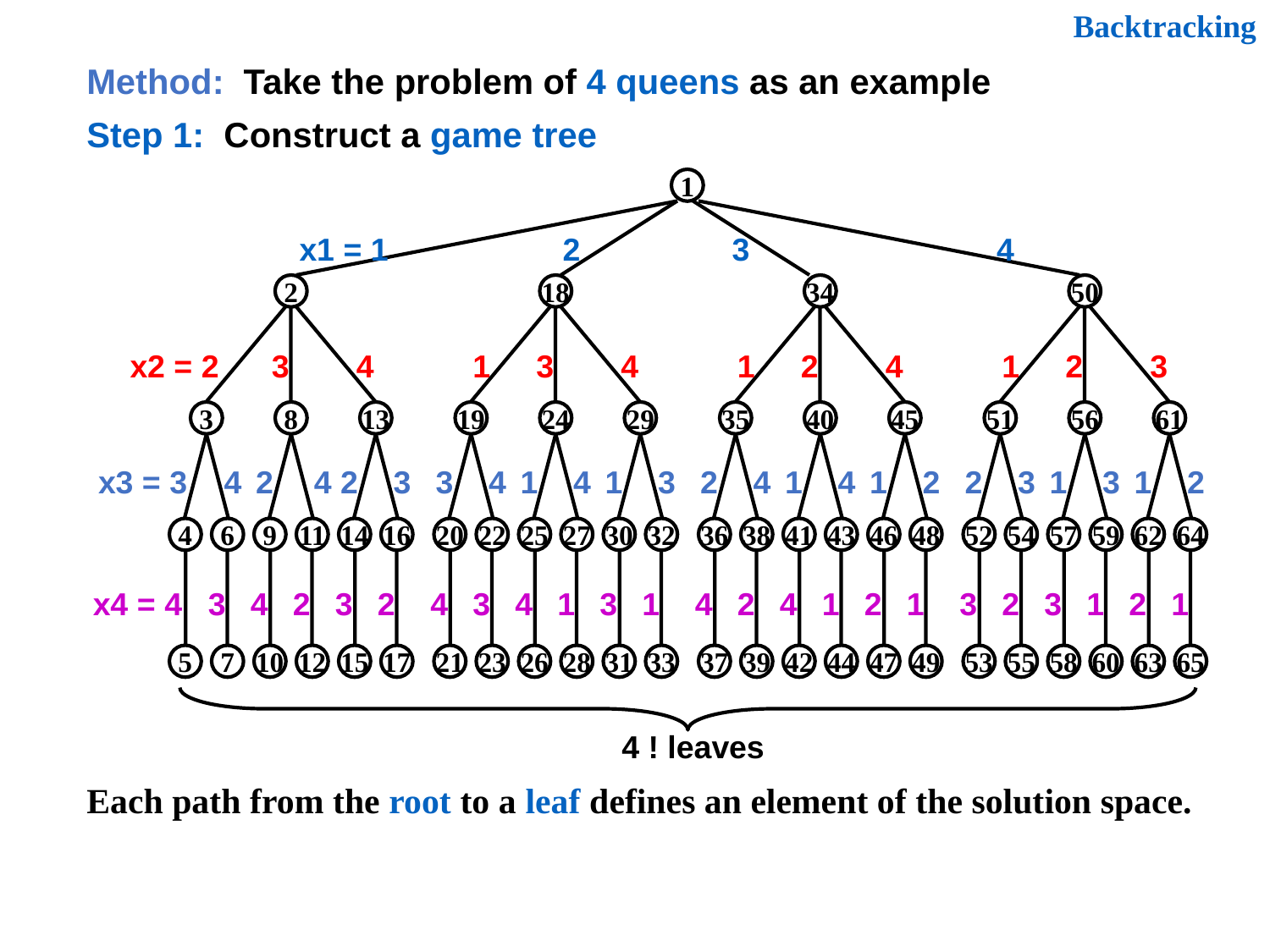

Backtracking
Method:  Take the problem of 4 queens as an example
Step 1:  Construct a game tree
1

2

3

4

5

6

7
8

9

10

11

12
13

14

15

16

17
18

19

20

21

22

23
24

25

26

27

28
29

30

31

32

33
34

35

36

37

38

39
40

41

42

43

44
45

46

47

48

49
50

51

52

53

54

55
56

57

58

59

60
61

62

63

64

65
x1 = 1
2
3
4
x2 = 2
3
4
1
3
4
1
2
4
1
2
3
x3 = 3
4
2
4
2
3
3
4
1
4
1
3
2
4
1
4
1
2
2
3
1
3
1
2
x4 = 4
3
4
2
3
2
4
3
4
1
3
1
4
2
4
1
2
1
3
2
3
1
2
1

4 ! leaves
Each path from the root to a leaf defines an element of the solution space.